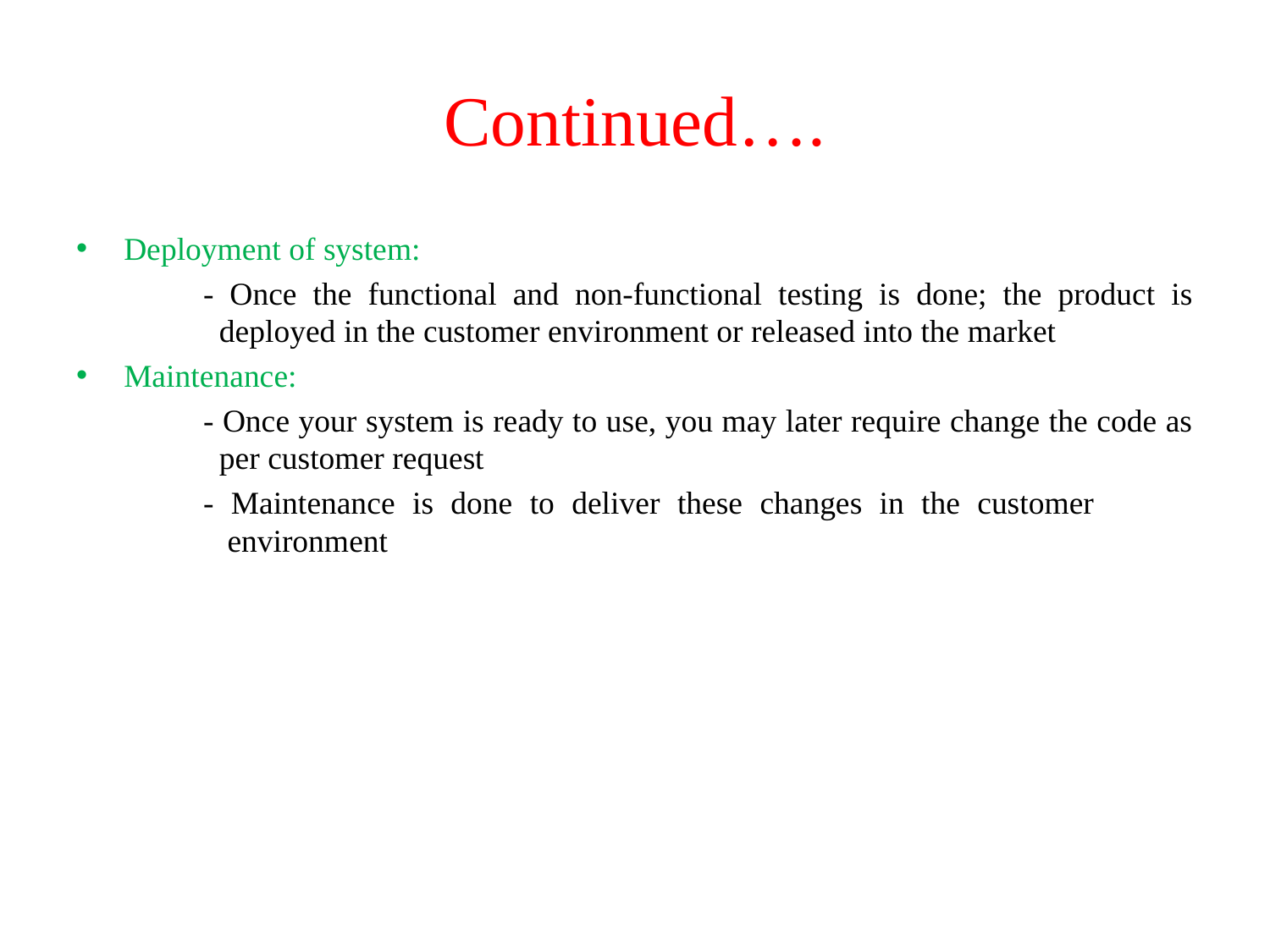

# Continued….
Deployment of system:
	- Once the functional and non-functional testing is done; the product is 	  deployed in the customer environment or released into the market
Maintenance:
	- Once your system is ready to use, you may later require change the code as 	  per customer request
	- Maintenance is done to deliver these changes in the customer 	 	   environment